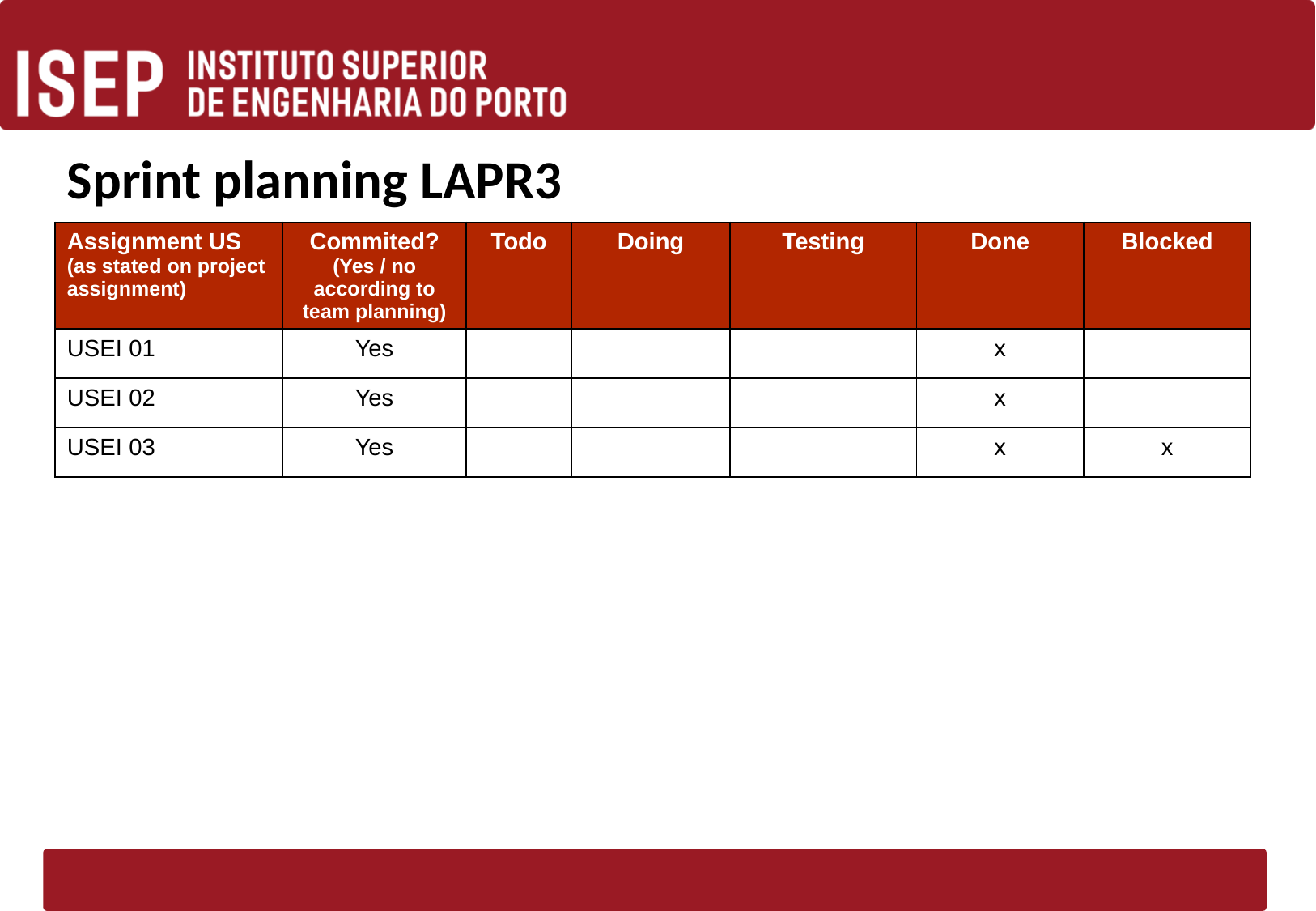

# Sprint planning LAPR3
| Assignment US (as stated on project assignment) | Commited? (Yes / no according to team planning) | Todo | Doing | Testing | Done | Blocked |
| --- | --- | --- | --- | --- | --- | --- |
| USEI 01 | Yes |  |  |  | x |  |
| USEI 02 | Yes |  |  |  | x |  |
| USEI 03 | Yes |  |  |  | x | x |